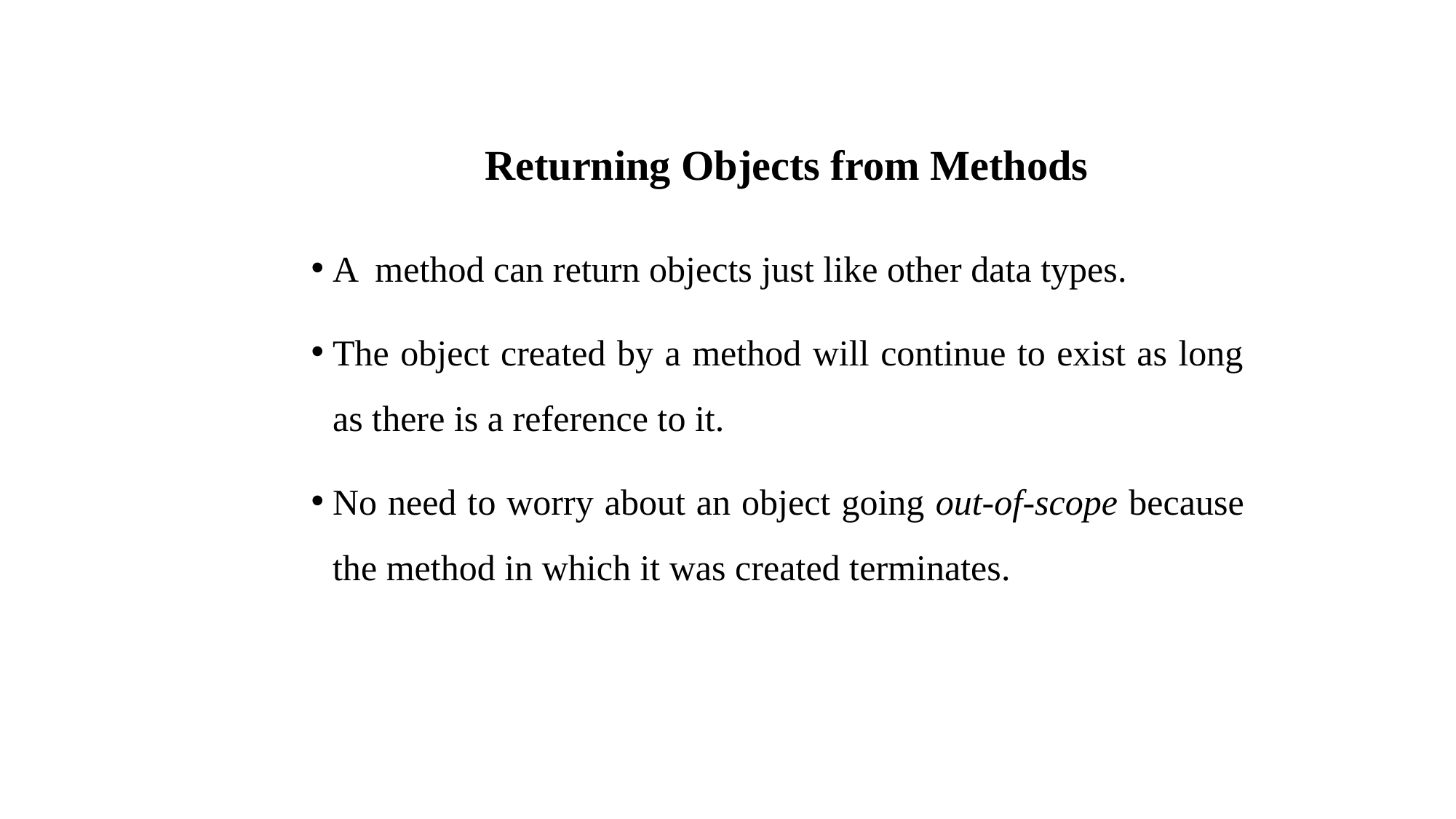

Returning Objects from Methods
A  method can return objects just like other data types.
The object created by a method will continue to exist as long as there is a reference to it.
No need to worry about an object going out-of-scope because the method in which it was created terminates.